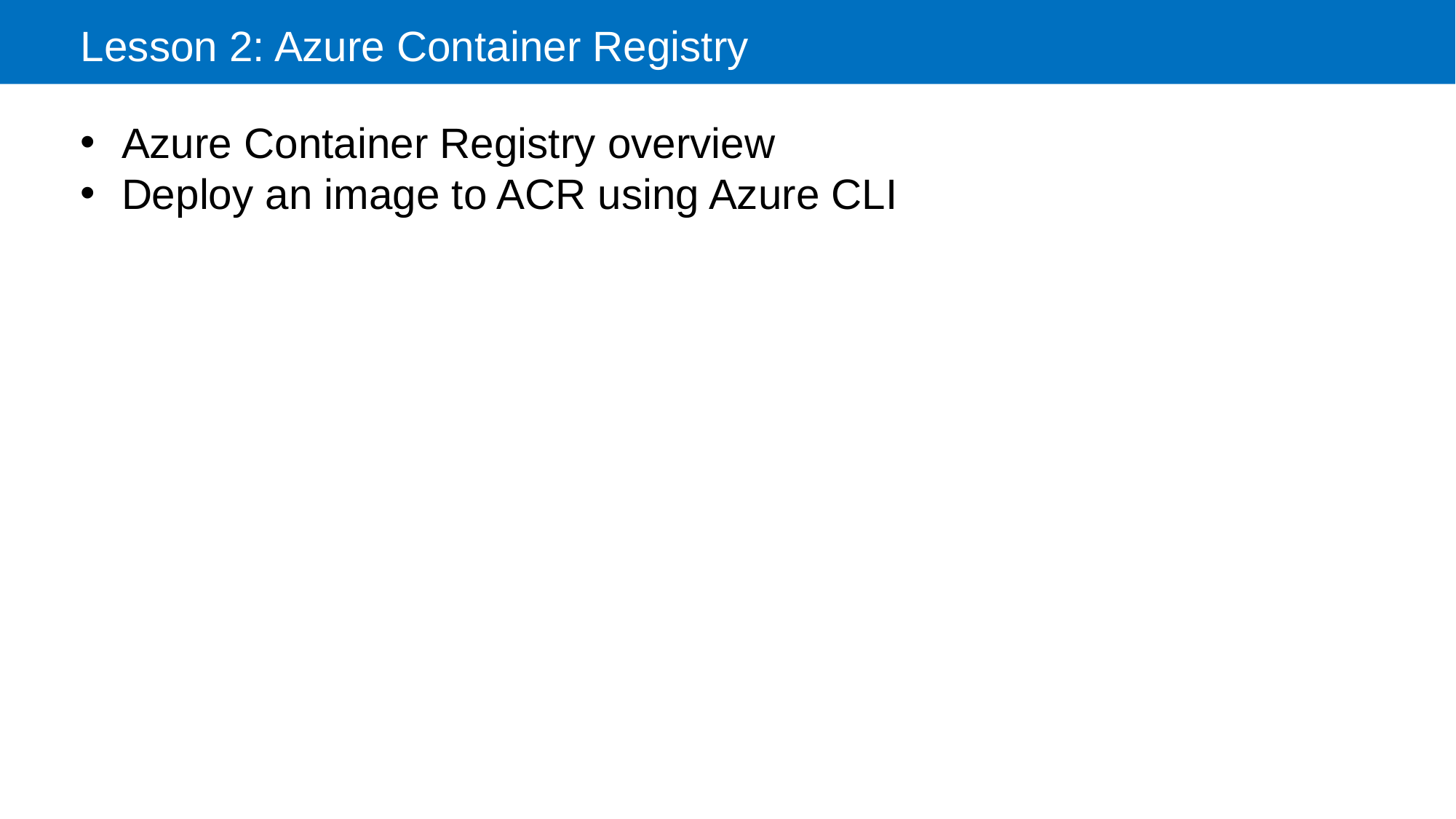

Lesson 2: Azure Container Registry
Azure Container Registry overview
Deploy an image to ACR using Azure CLI